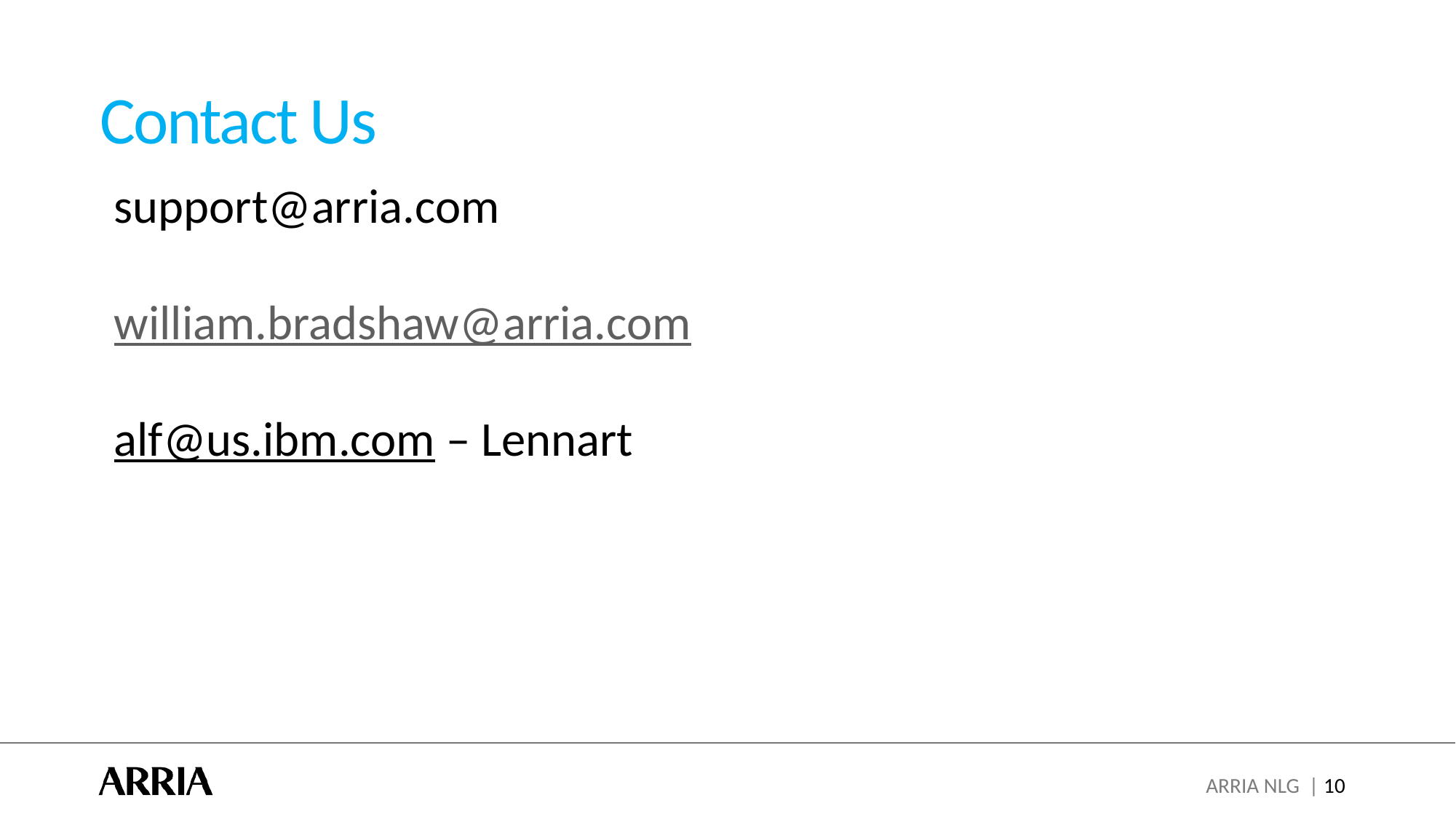

# Contact Us
support@arria.com
william.bradshaw@arria.com

alf@us.ibm.com – Lennart